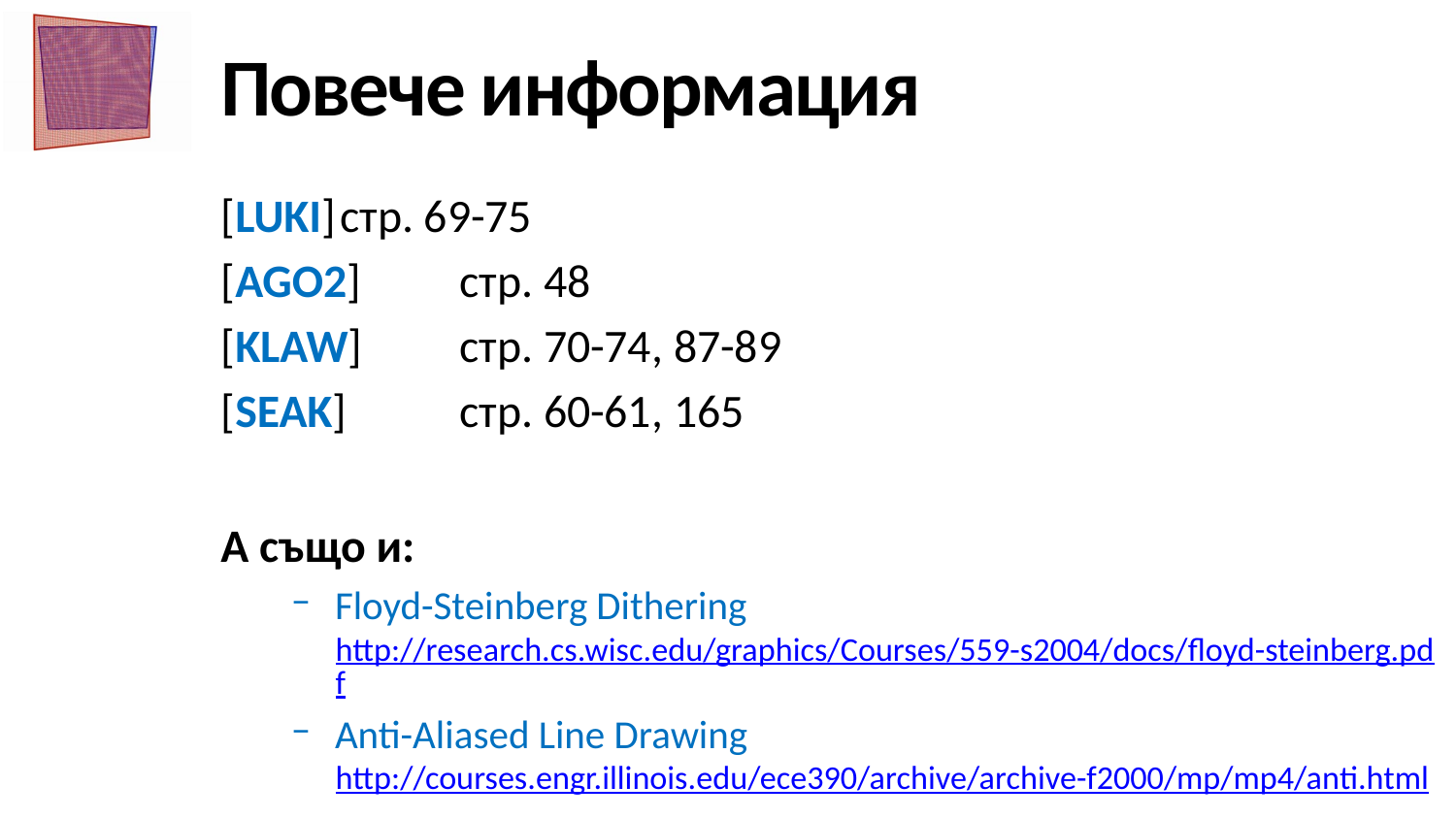

# Повече информация
[LUKI]	стр. 69-75
[AGO2]	стр. 48
[KLAW]	стр. 70-74, 87-89
[SEAK]	стр. 60-61, 165

А също и:
Floyd-Steinberg Dithering
http://research.cs.wisc.edu/graphics/Courses/559-s2004/docs/floyd-steinberg.pdf
Anti-Aliased Line Drawing
http://courses.engr.illinois.edu/ece390/archive/archive-f2000/mp/mp4/anti.html